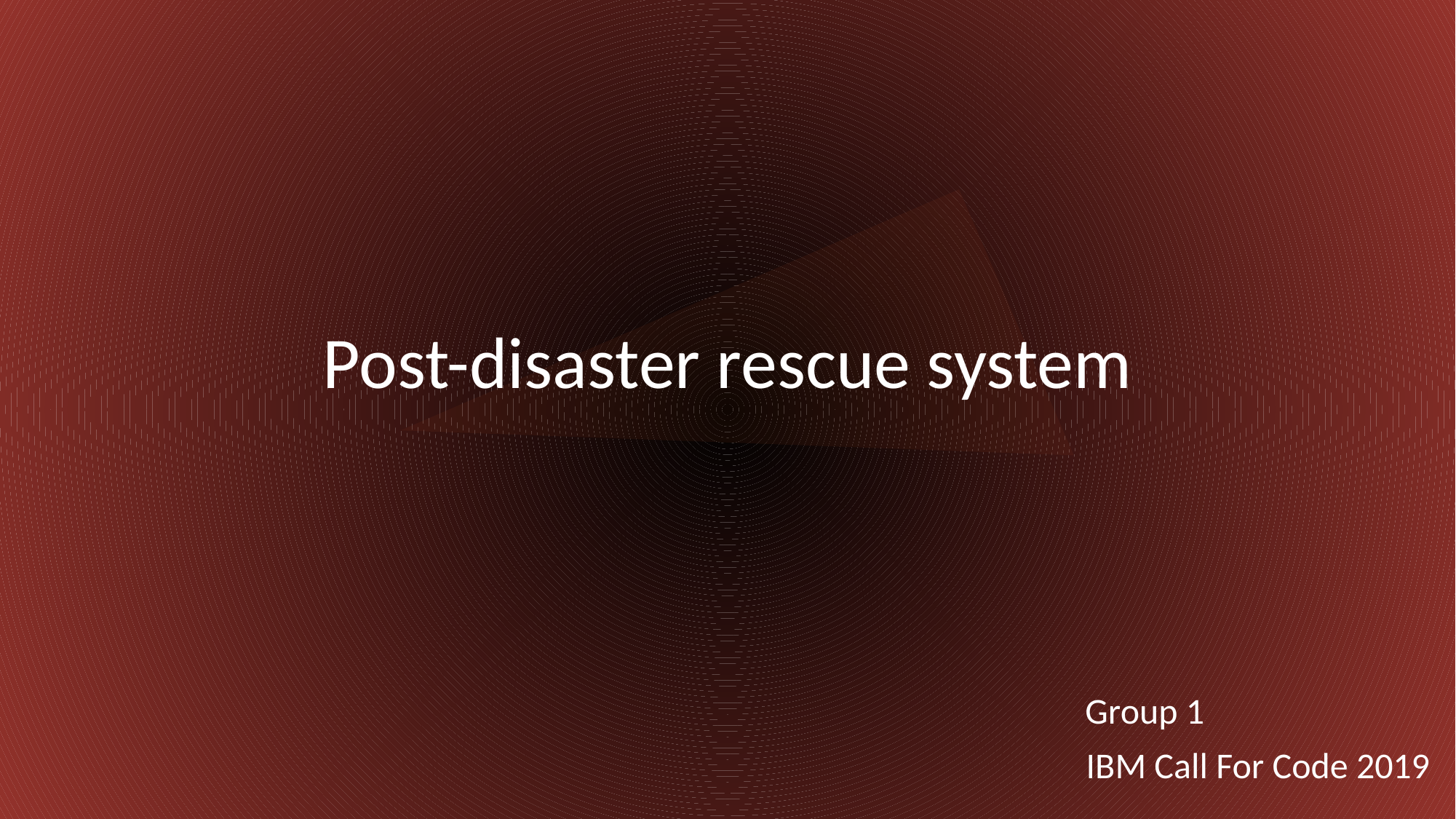

Post-disaster rescue system
Group 1
IBM Call For Code 2019